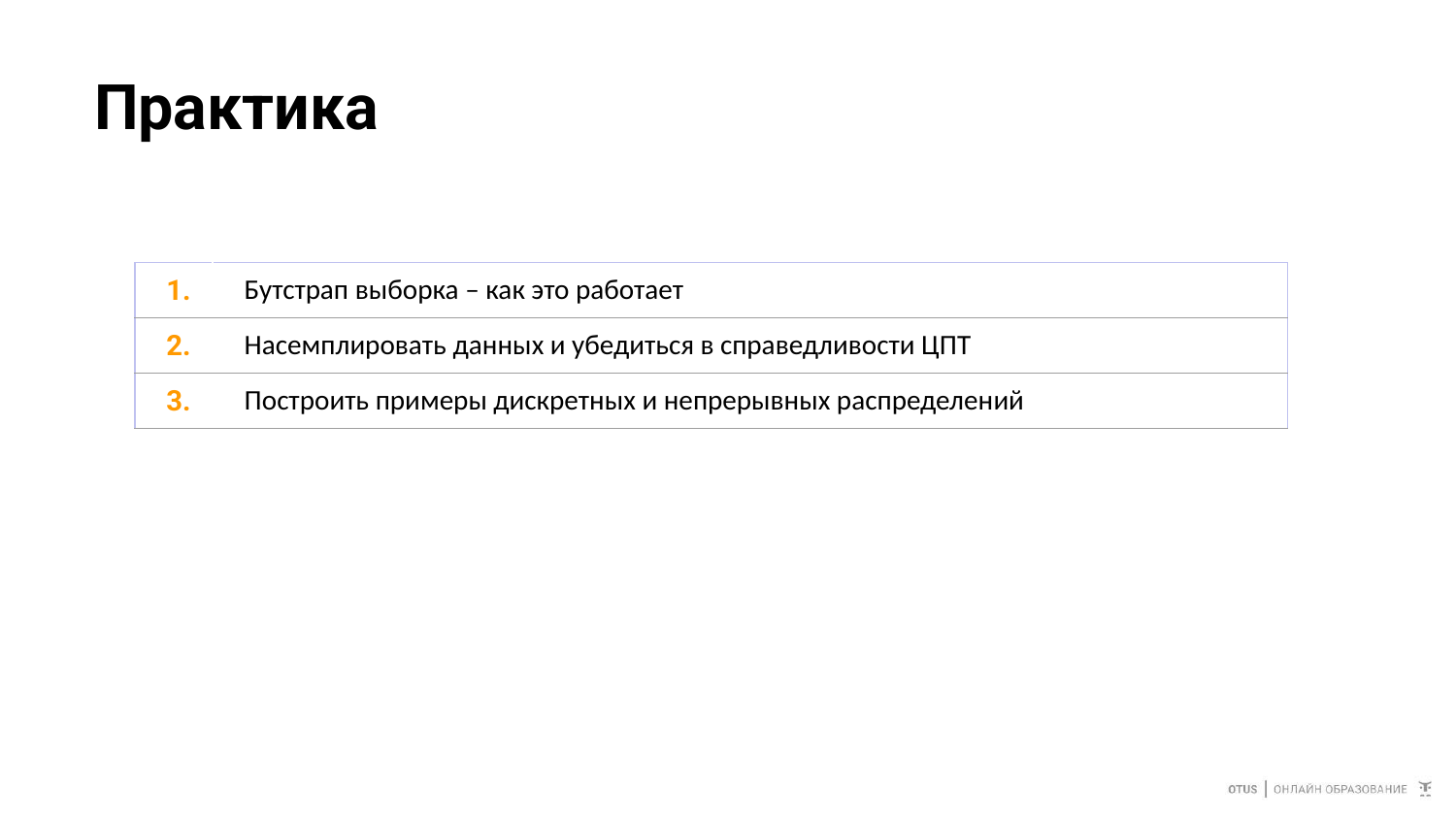

# Практика
| 1. | Бутстрап выборка – как это работает |
| --- | --- |
| 2. | Насемплировать данных и убедиться в справедливости ЦПТ |
| 3. | Построить примеры дискретных и непрерывных распределений |